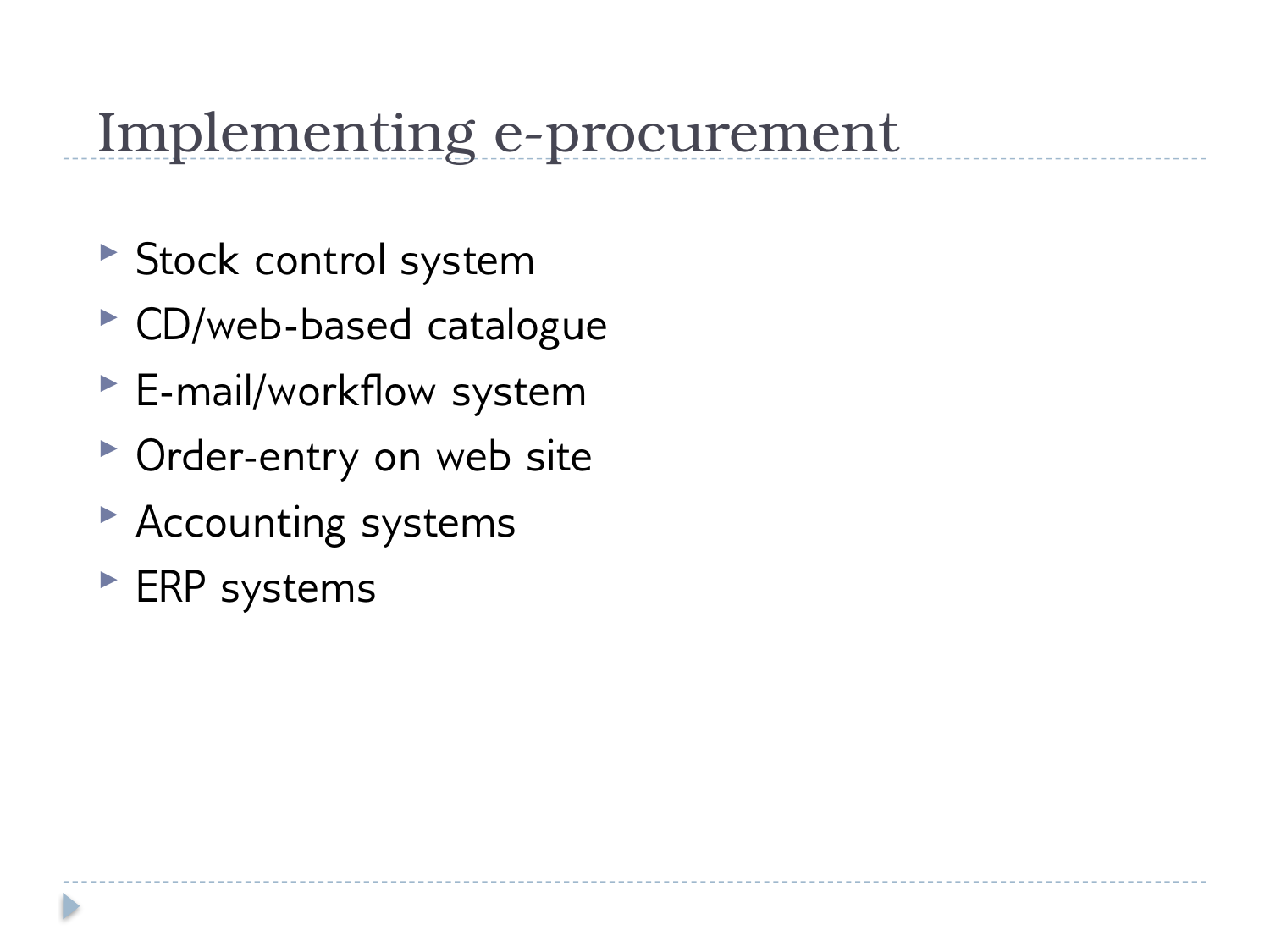

# Implementing e-procurement
Stock control system
CD/web-based catalogue
E-mail/workflow system
Order-entry on web site
Accounting systems
ERP systems